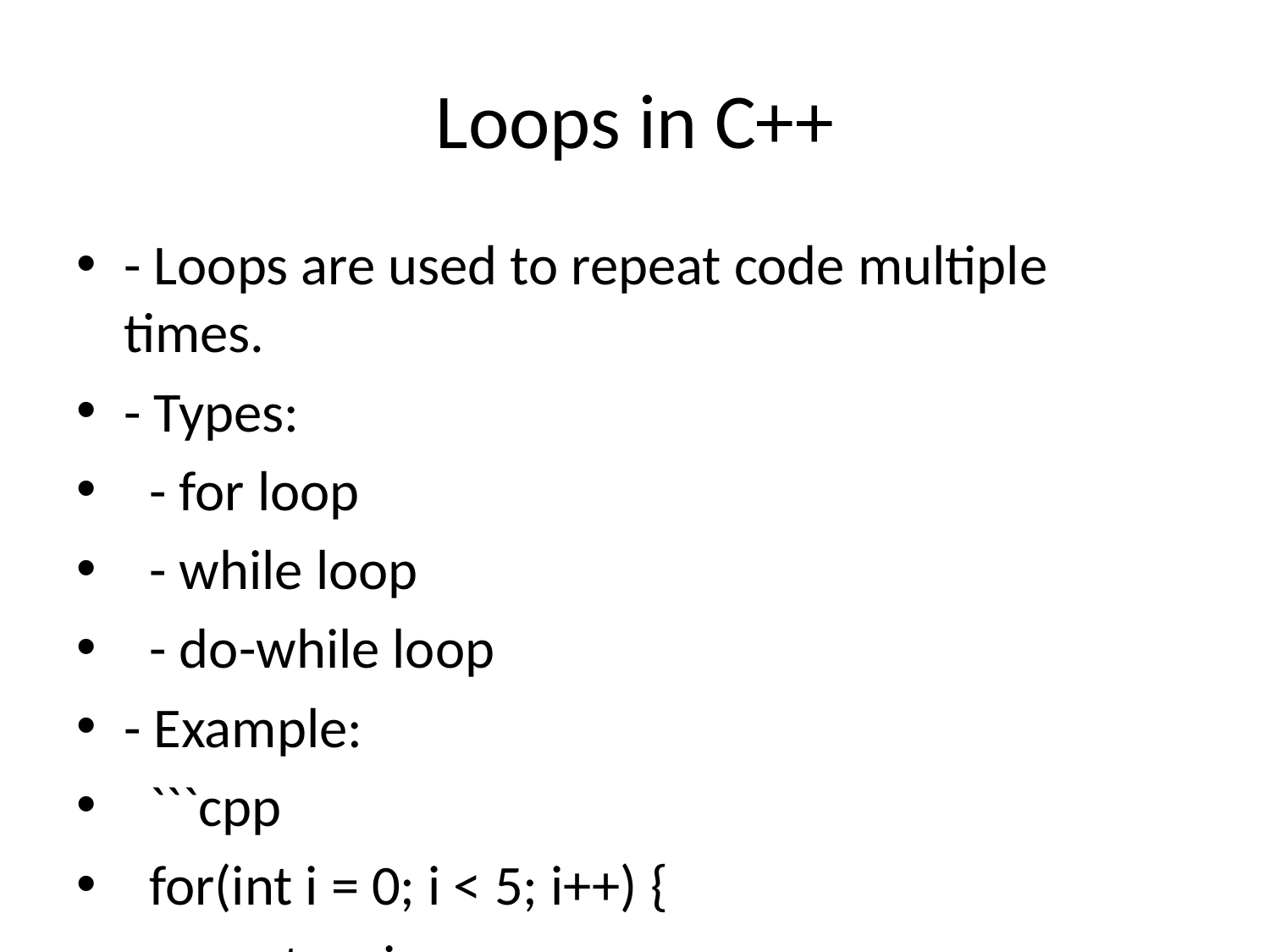

# Loops in C++
- Loops are used to repeat code multiple times.
- Types:
  - for loop
  - while loop
  - do-while loop
- Example:
  ```cpp
  for(int i = 0; i < 5; i++) {
      cout << i;
  }
  ```